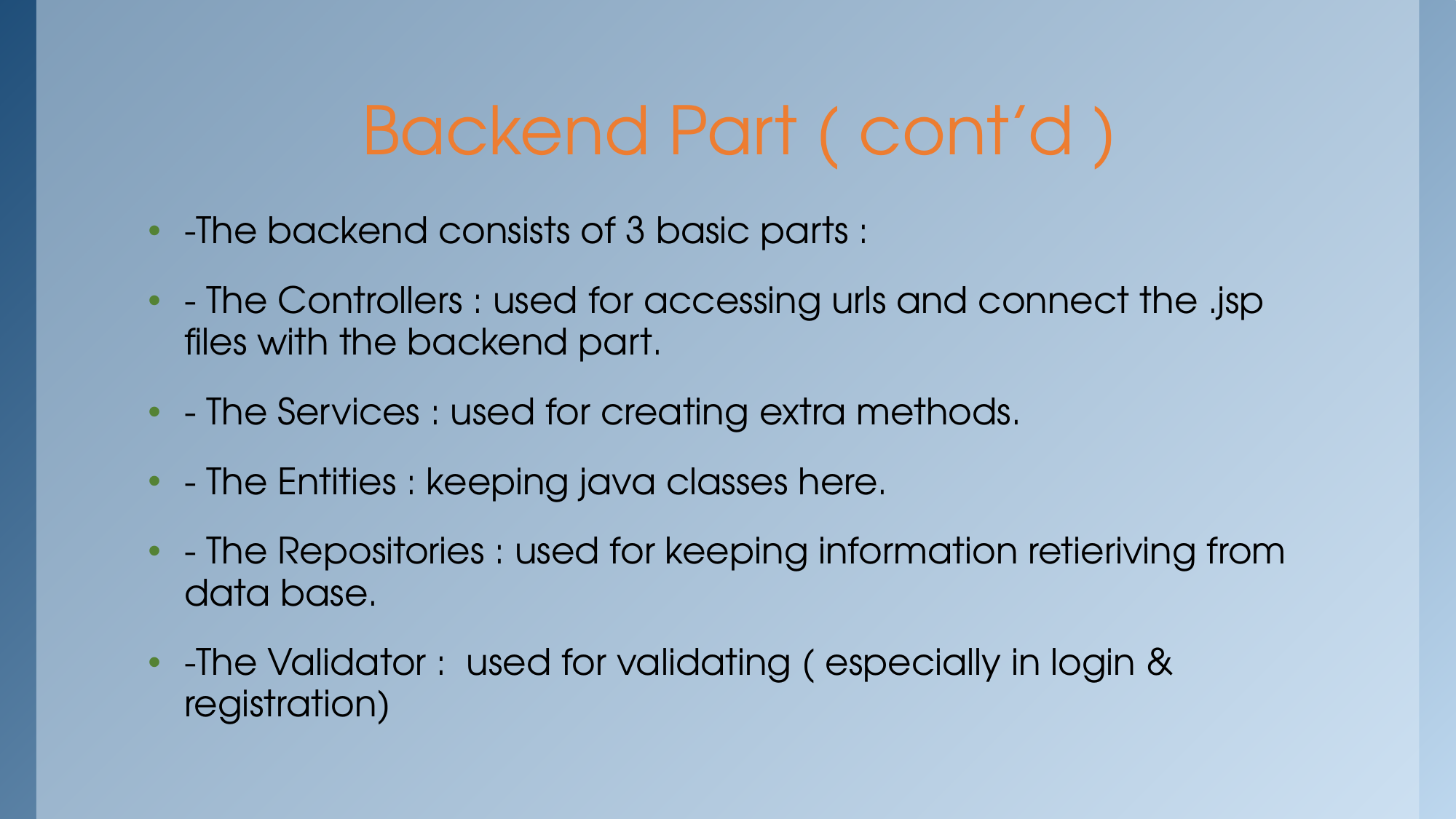

# Backend Part ( cont’d )
-The backend consists of 3 basic parts :
- The Controllers : used for accessing urls and connect the .jsp files with the backend part.
- The Services : used for creating extra methods.
- The Entities : keeping java classes here.
- The Repositories : used for keeping information retieriving from data base.
-The Validator :  used for validating ( especially in login & registration)